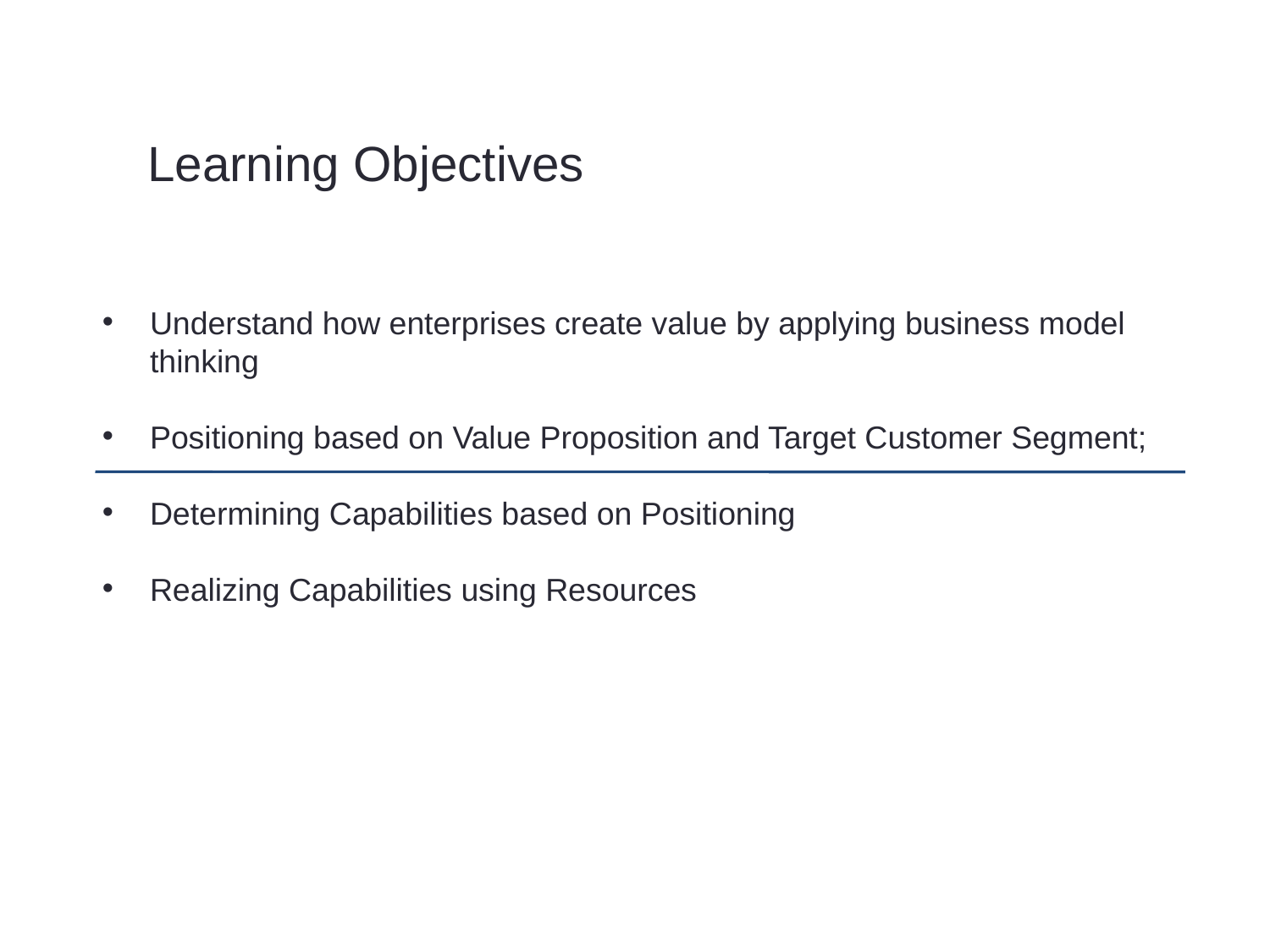

Learning Objectives
Understand how enterprises create value by applying business model thinking

Positioning based on Value Proposition and Target Customer Segment;

Determining Capabilities based on Positioning

Realizing Capabilities using Resources